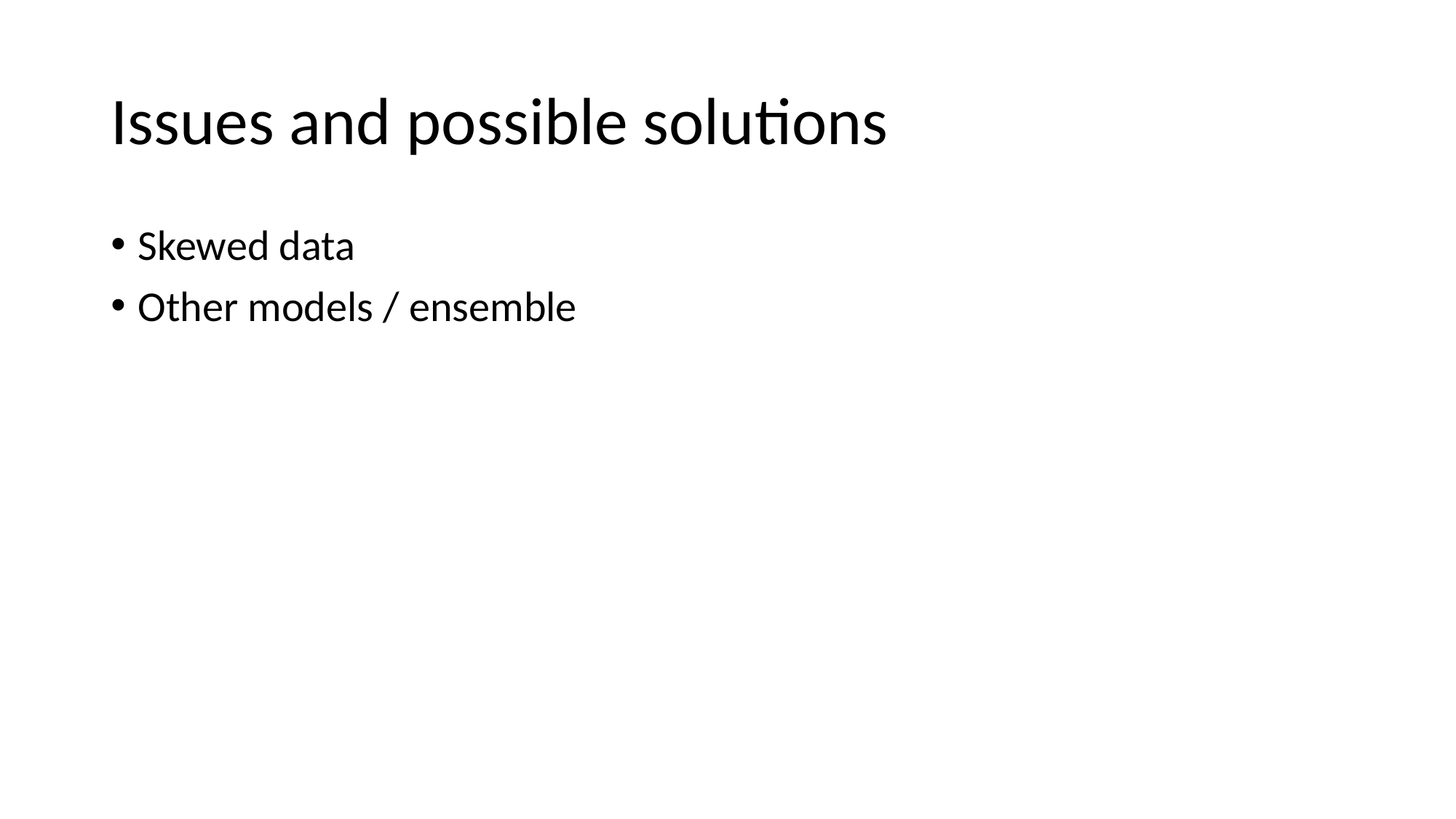

# Issues and possible solutions
Skewed data
Other models / ensemble